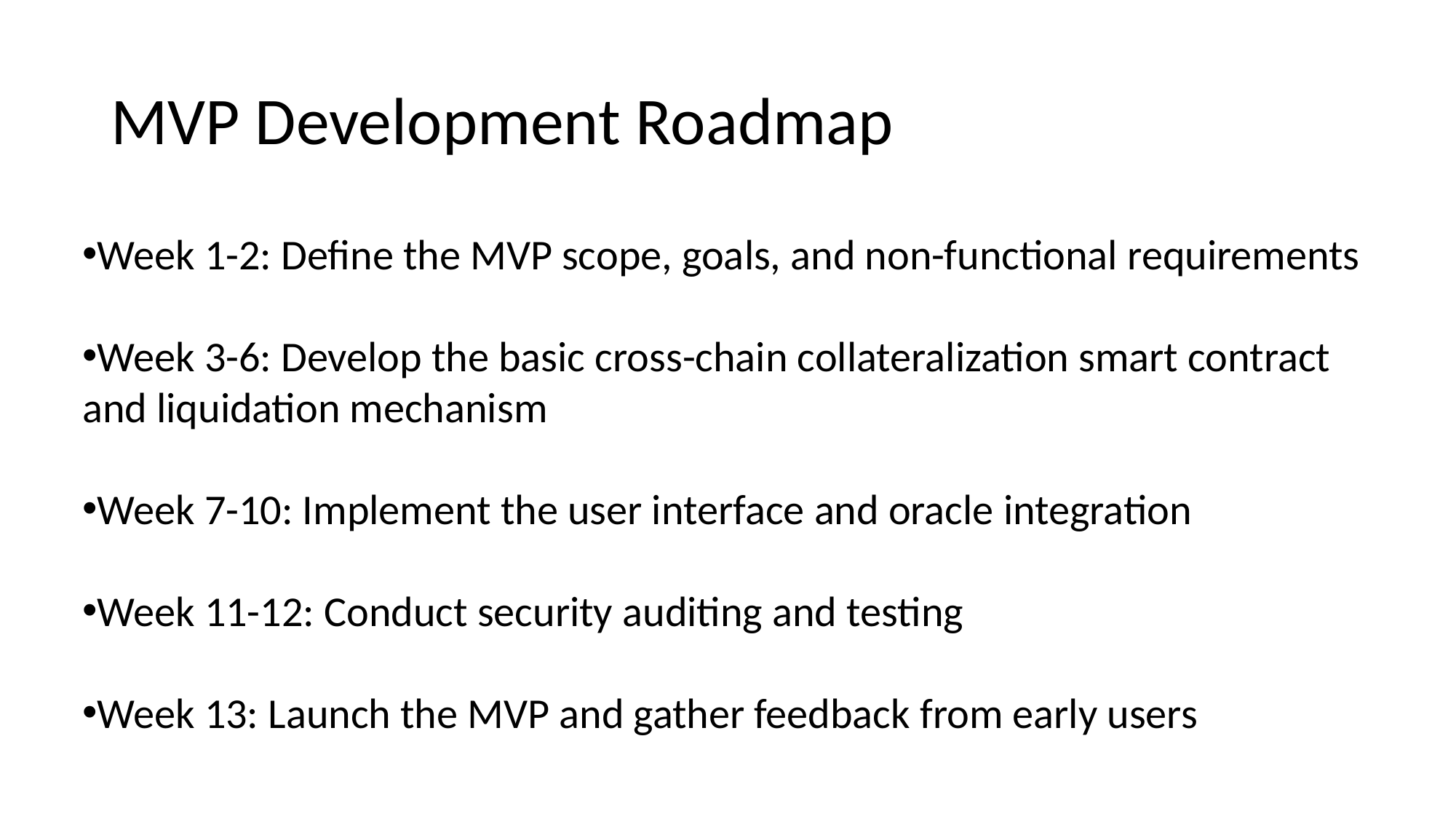

# MVP Development Roadmap
Week 1-2: Define the MVP scope, goals, and non-functional requirements

Week 3-6: Develop the basic cross-chain collateralization smart contract and liquidation mechanism

Week 7-10: Implement the user interface and oracle integration

Week 11-12: Conduct security auditing and testing

Week 13: Launch the MVP and gather feedback from early users